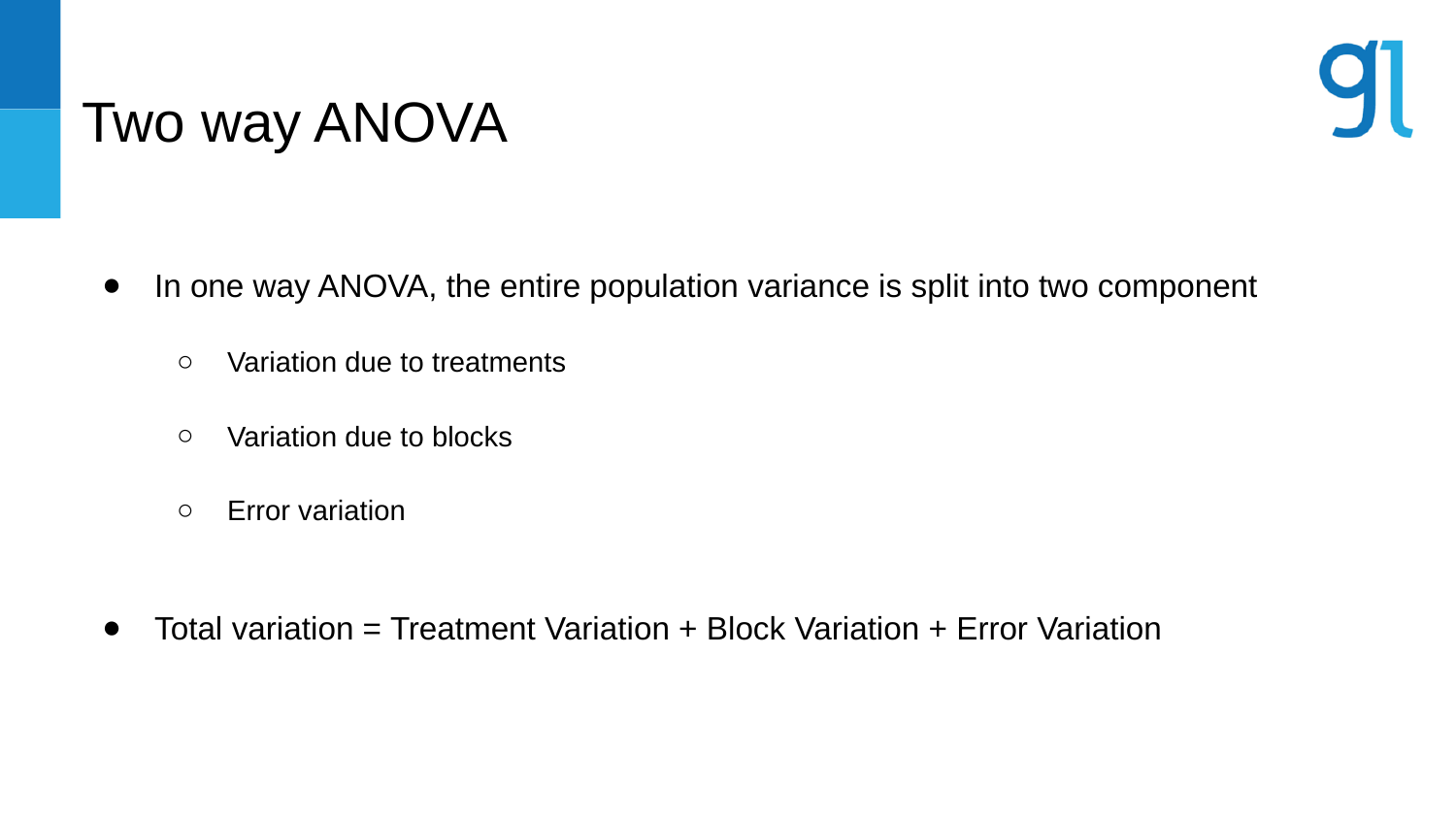

# Two way ANOVA
In one way ANOVA, the entire population variance is split into two component
Variation due to treatments
Variation due to blocks
Error variation
Total variation = Treatment Variation + Block Variation + Error Variation